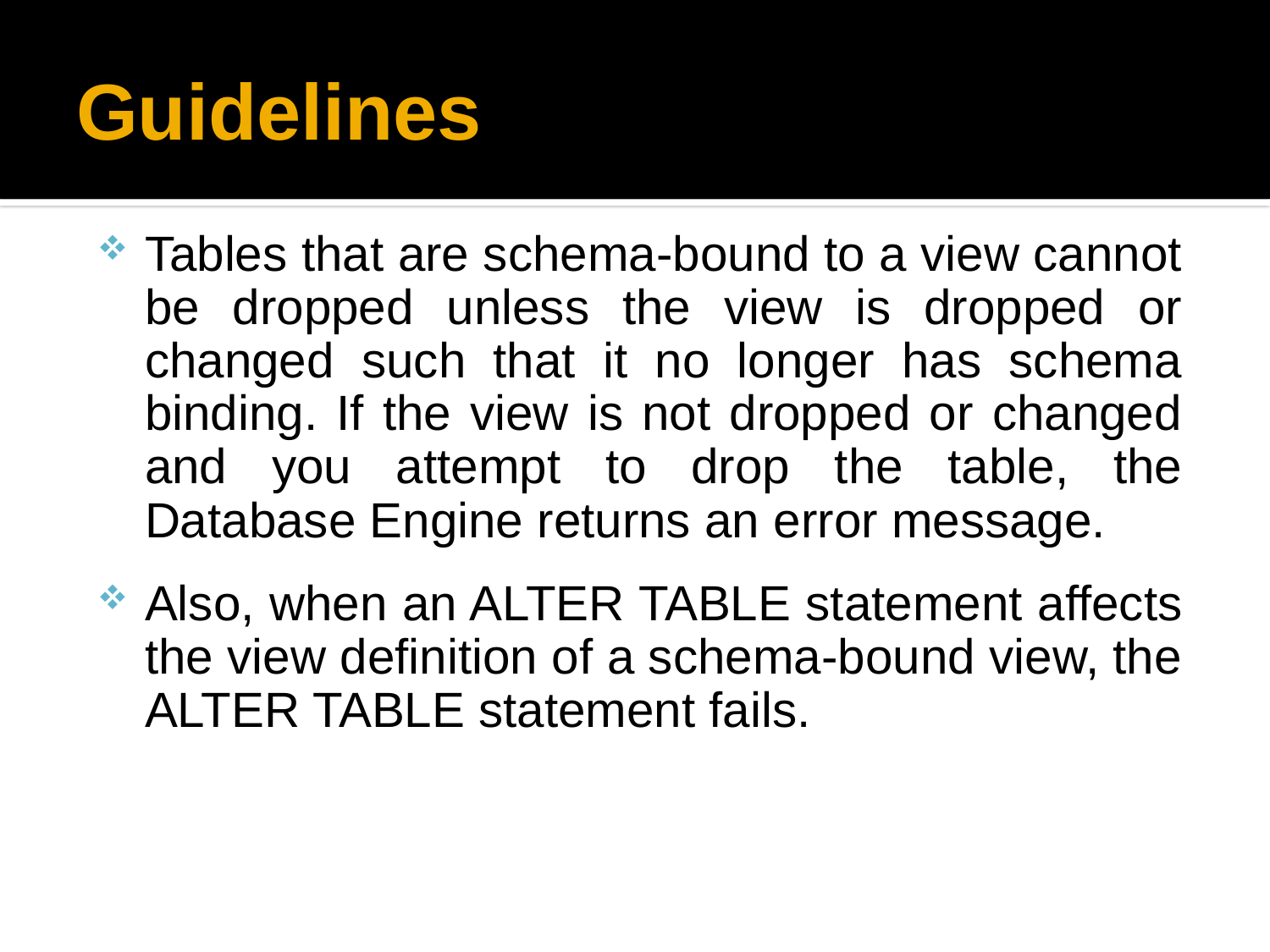

# Guidelines
Tables that are schema-bound to a view cannot be dropped unless the view is dropped or changed such that it no longer has schema binding. If the view is not dropped or changed and you attempt to drop the table, the Database Engine returns an error message.
Also, when an ALTER TABLE statement affects the view definition of a schema-bound view, the ALTER TABLE statement fails.